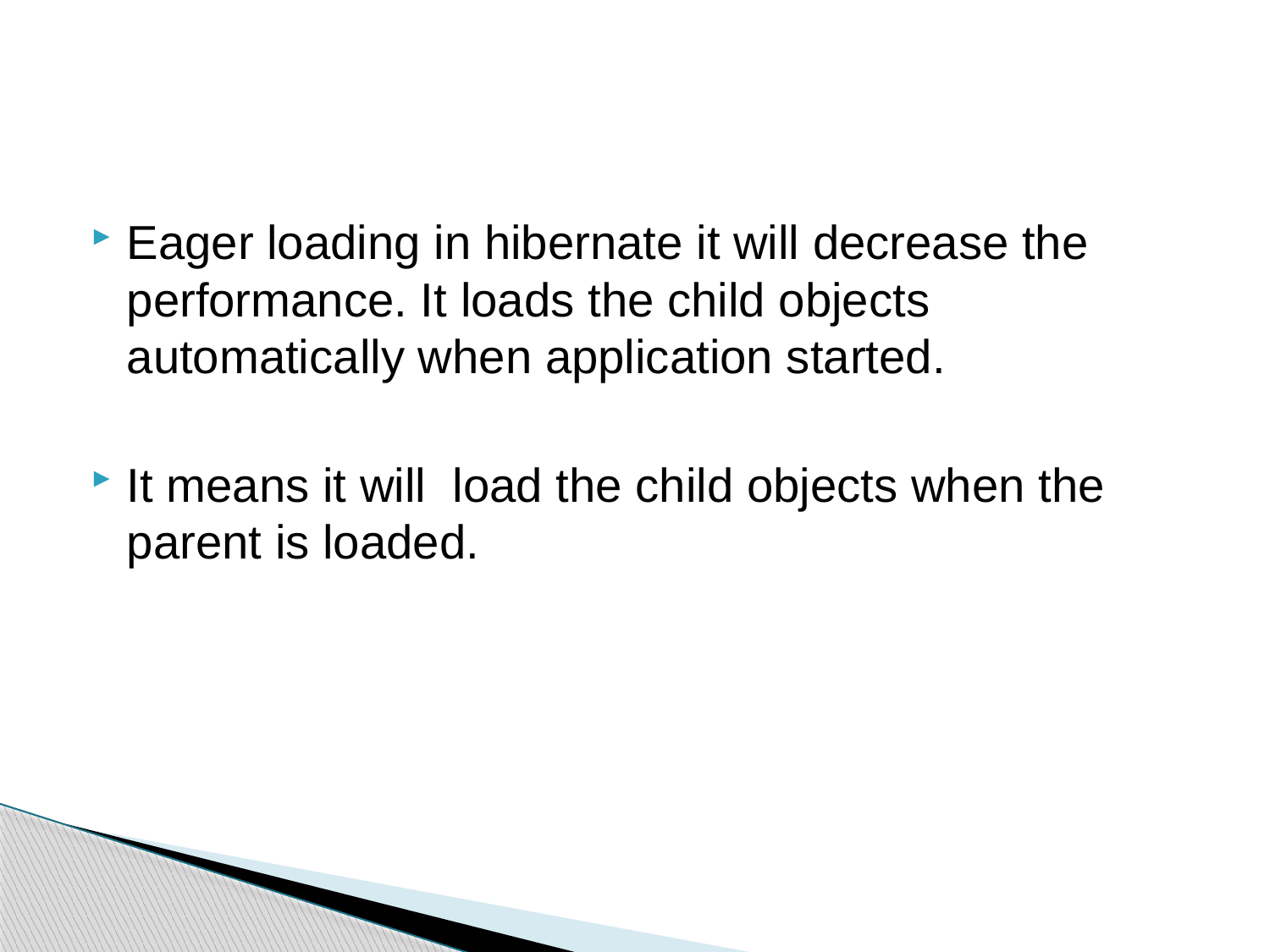

#
Eager loading in hibernate it will decrease the performance. It loads the child objects automatically when application started.

It means it will  load the child objects when the parent is loaded.